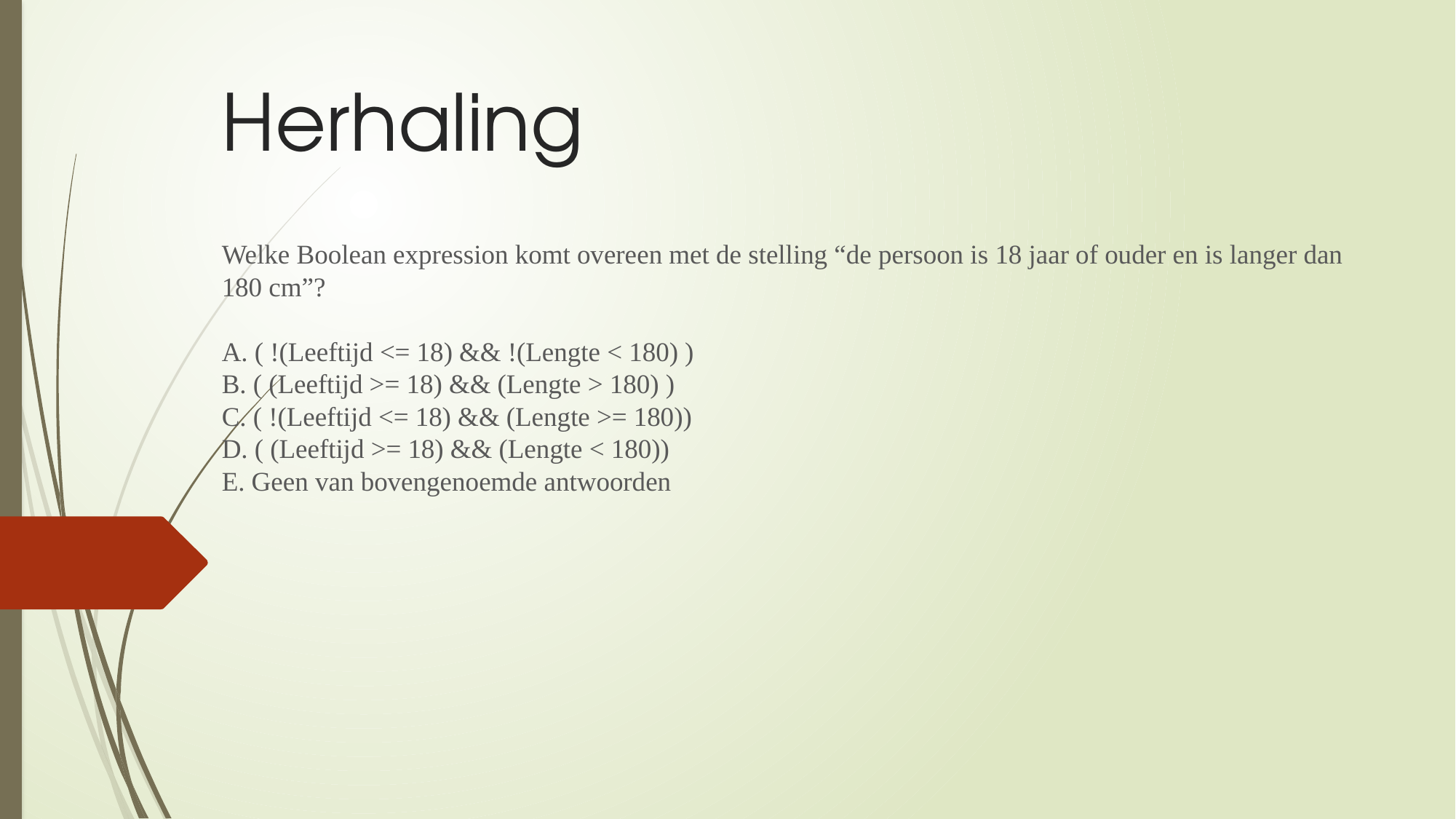

# Herhaling
Welke Boolean expression komt overeen met de stelling “de persoon is 18 jaar of ouder en is langer dan 180 cm”?

A. ( !(Leeftijd <= 18) && !(Lengte < 180) )
B. ( (Leeftijd >= 18) && (Lengte > 180) )
C. ( !(Leeftijd <= 18) && (Lengte >= 180))
D. ( (Leeftijd >= 18) && (Lengte < 180))
E. Geen van bovengenoemde antwoorden